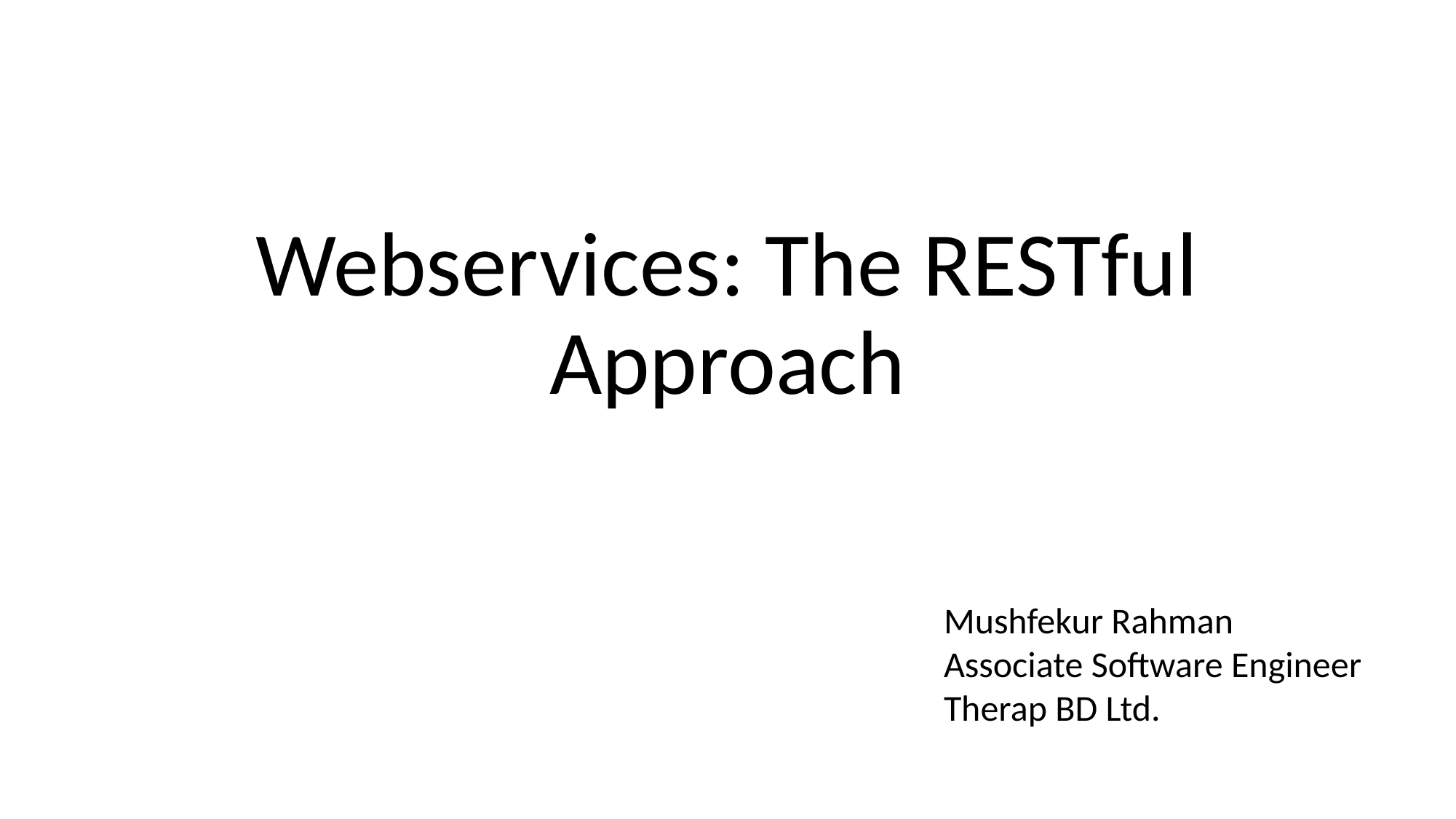

# Webservices: The RESTful Approach
Mushfekur Rahman
Associate Software Engineer
Therap BD Ltd.